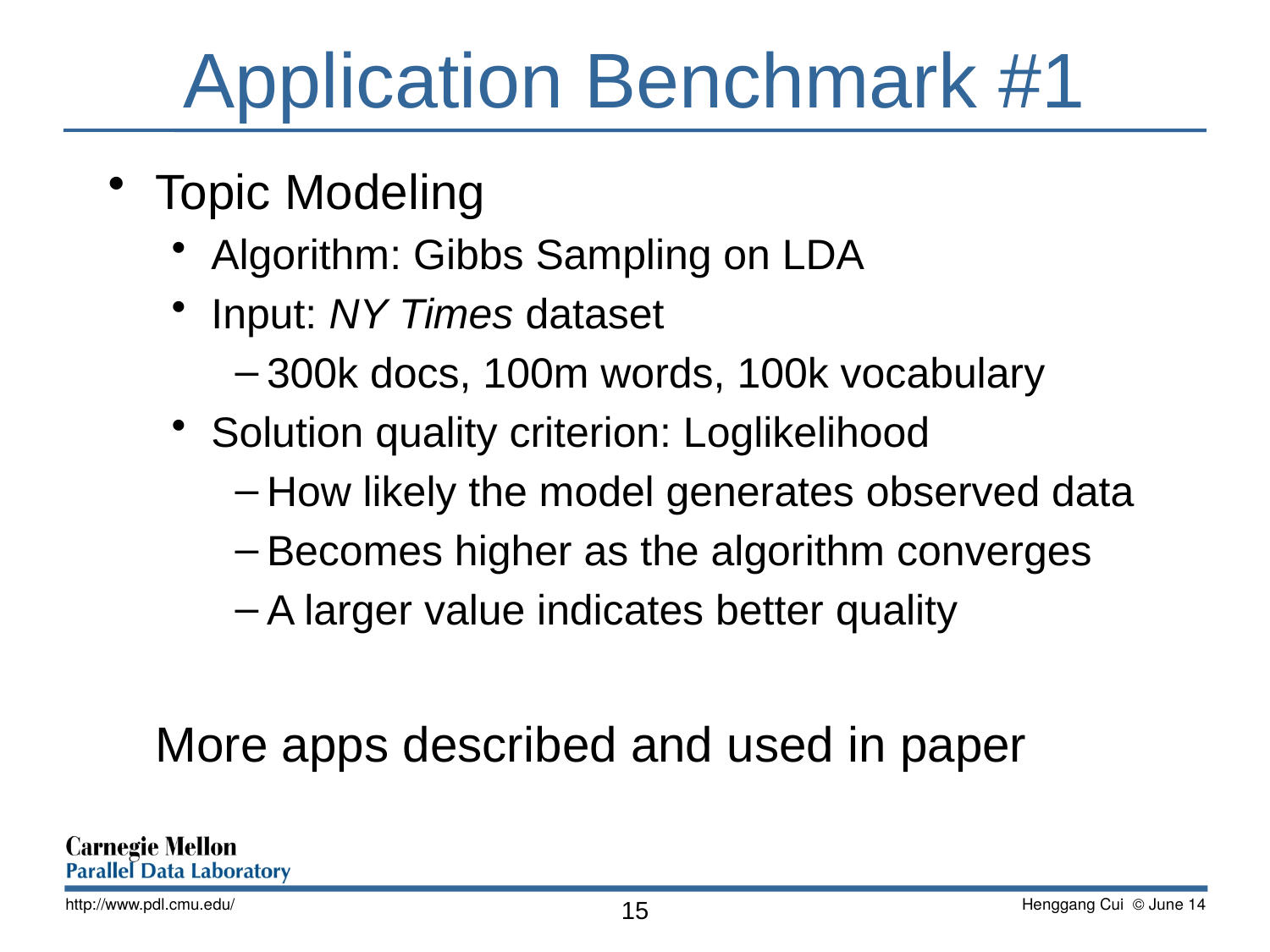

# Application Benchmark #1
Topic Modeling
Algorithm: Gibbs Sampling on LDA
Input: NY Times dataset
300k docs, 100m words, 100k vocabulary
Solution quality criterion: Loglikelihood
How likely the model generates observed data
Becomes higher as the algorithm converges
A larger value indicates better quality

	More apps described and used in paper

http://www.pdl.cmu.edu/
15
   Henggang Cui  © June 14